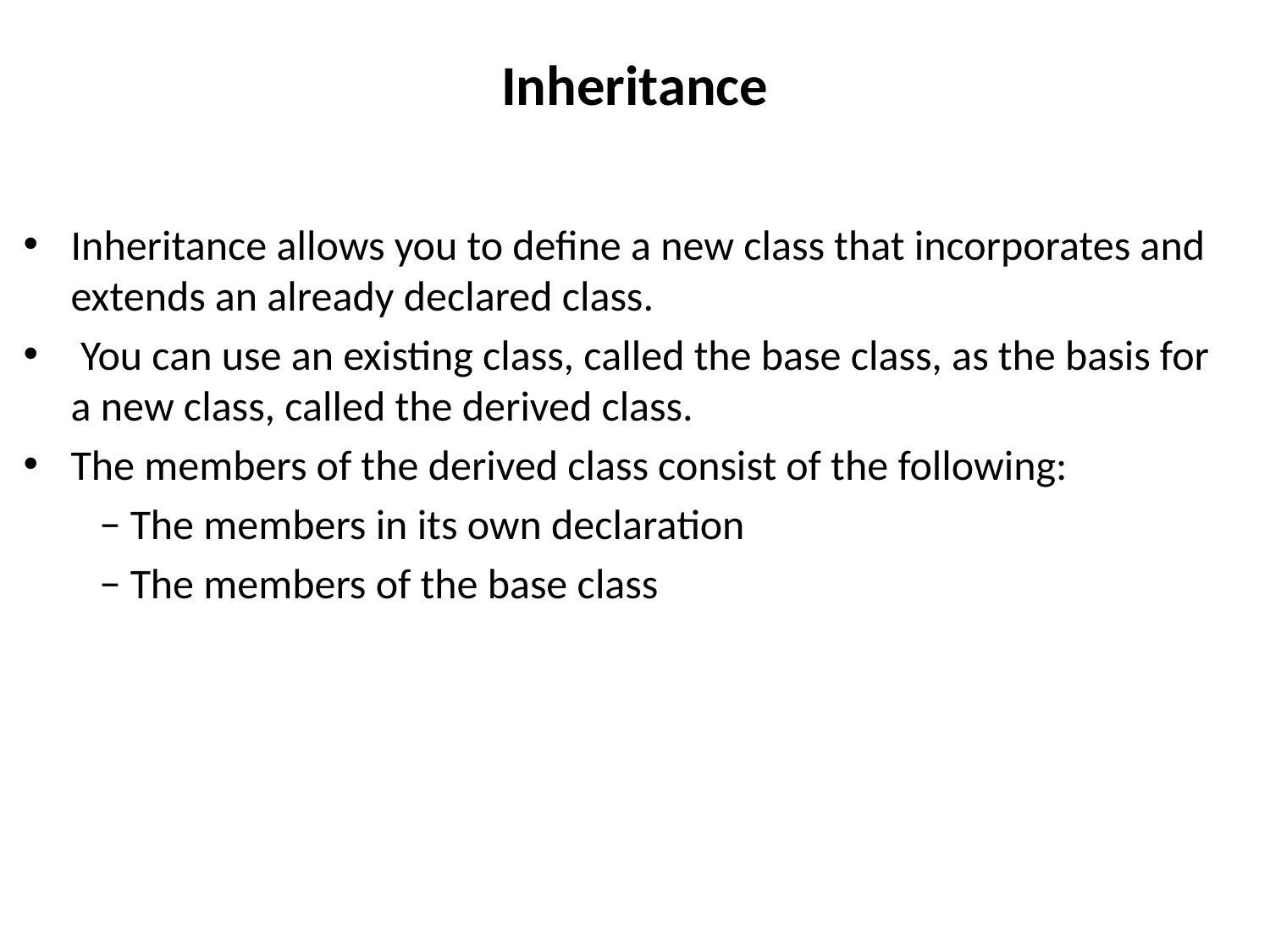

# Inheritance
Inheritance allows you to define a new class that incorporates and extends an already declared class.
 You can use an existing class, called the base class, as the basis for a new class, called the derived class.
The members of the derived class consist of the following:
        − The members in its own declaration
        − The members of the base class